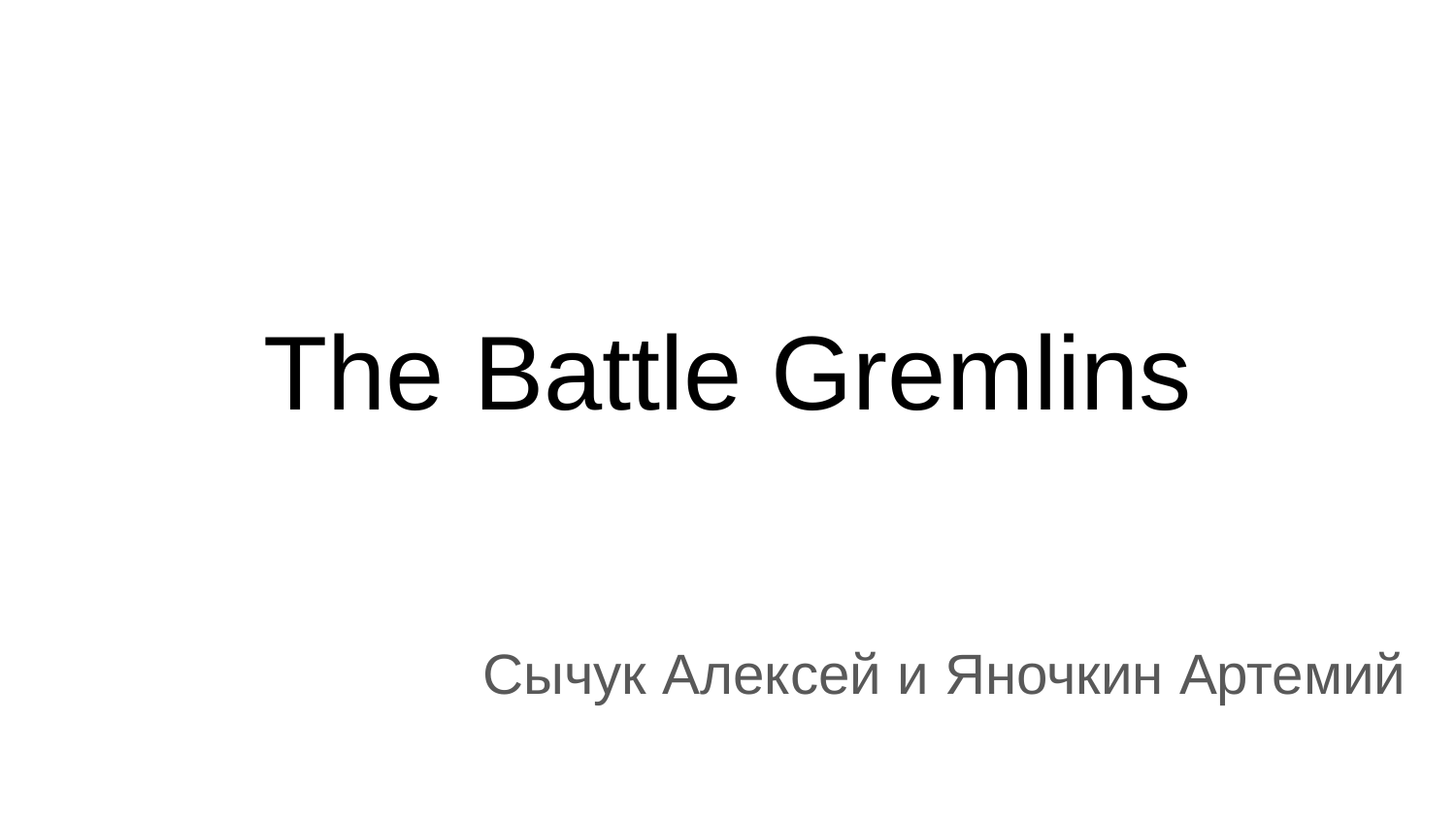

# The Battle Gremlins
Сычук Алексей и Яночкин Артемий